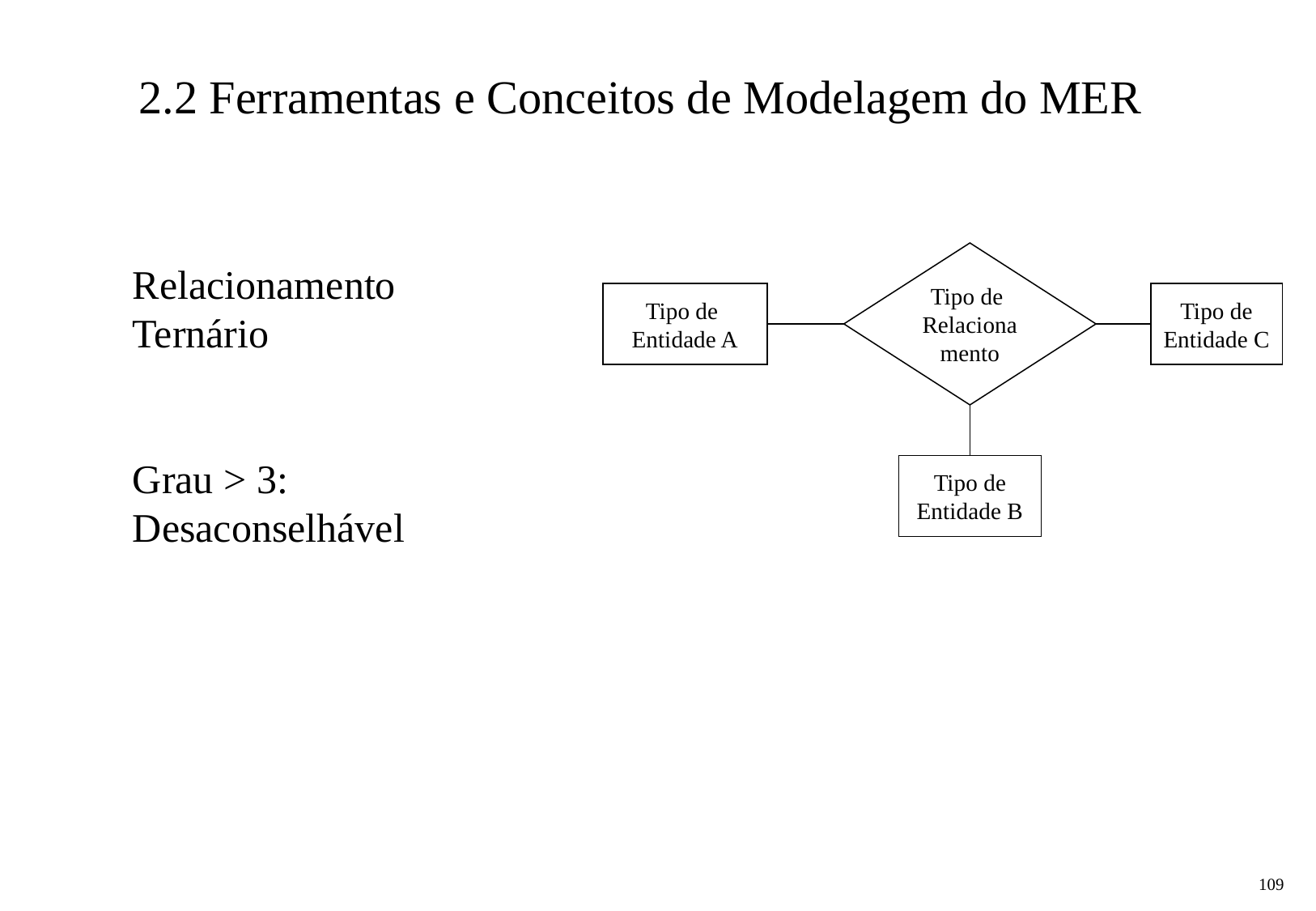

2.2 Ferramentas e Conceitos de Modelagem do MER
Tipo de
Relacionamento
Relacionamento Ternário

Grau > 3: Desaconselhável
Tipo de
Entidade A
Tipo de
Entidade C
Tipo de
Entidade B
109